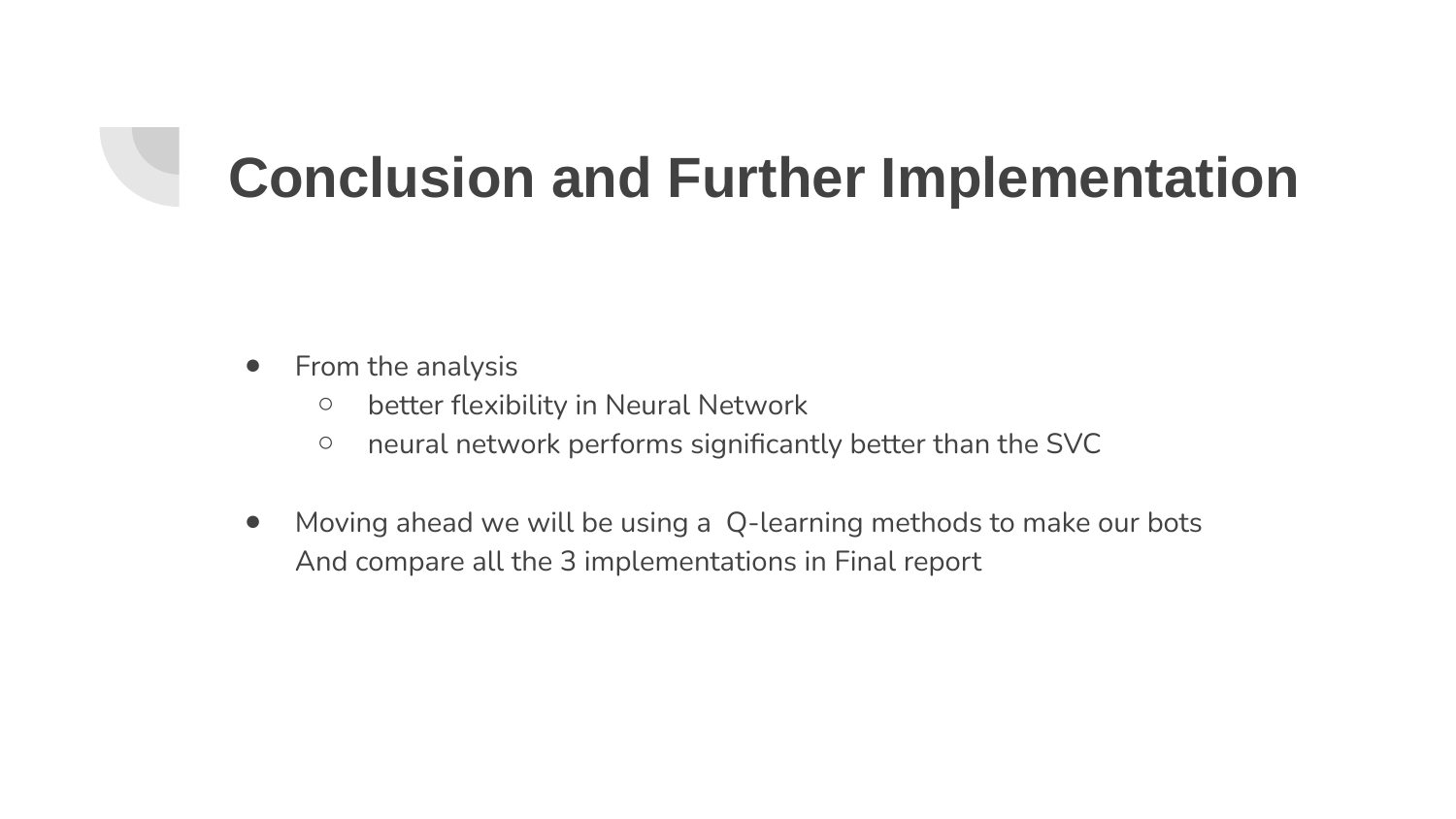

# Conclusion and Further Implementation

From the analysis
better flexibility in Neural Network
neural network performs significantly better than the SVC
Moving ahead we will be using a  Q-learning methods to make our bots
And compare all the 3 implementations in Final report